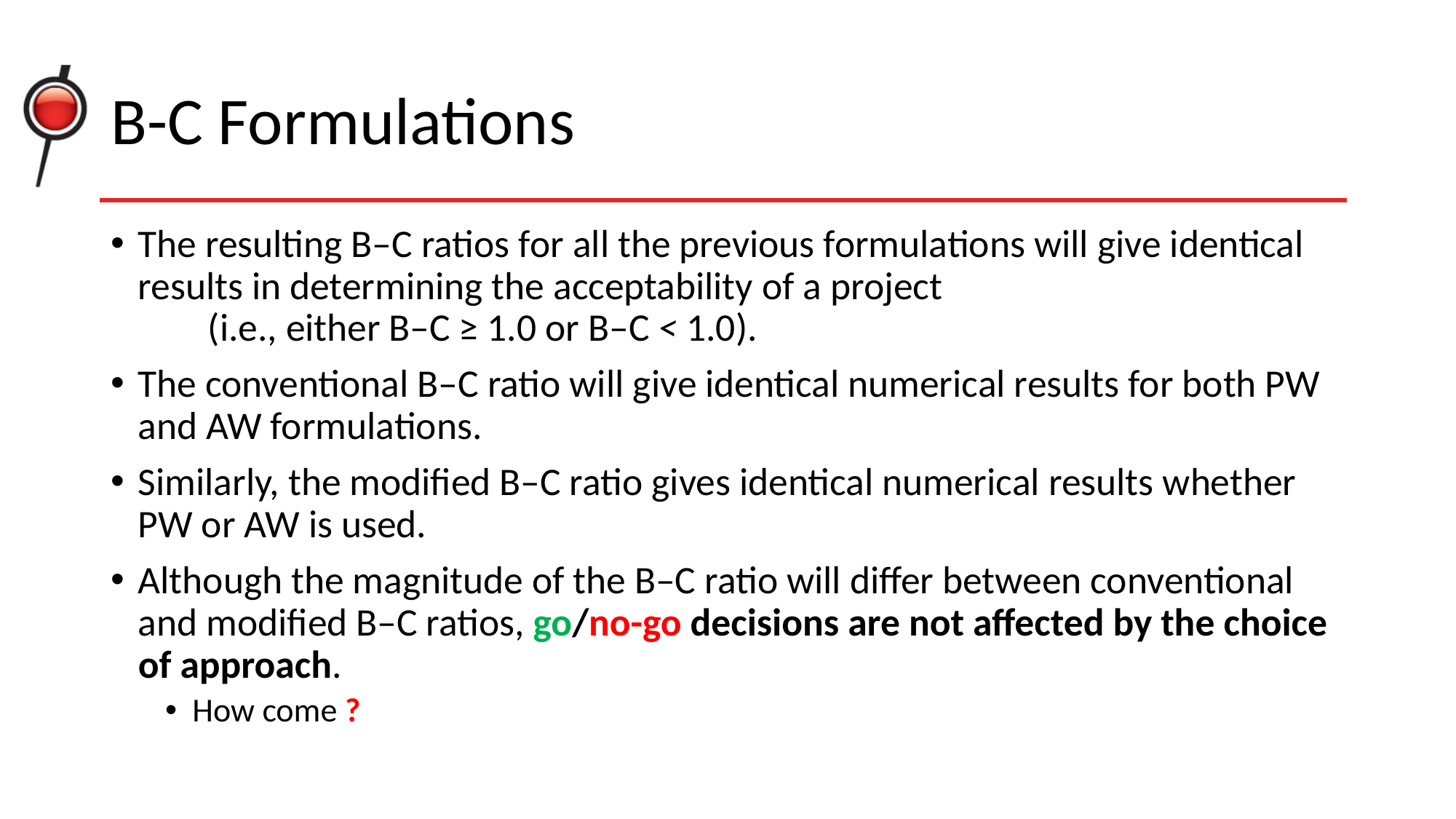

# B-C Formulations
The resulting B–C ratios for all the previous formulations will give identical
results in determining the acceptability of a project                                                      (i.e., either B–C ≥ 1.0 or B–C < 1.0).
The conventional B–C ratio will give identical numerical results for both PW and AW formulations.
Similarly, the modified B–C ratio gives identical numerical results whether PW or AW is used.
Although the magnitude of the B–C ratio will differ between conventional and modified B–C ratios, go/no-go decisions are not affected by the choice of approach.
How come ?